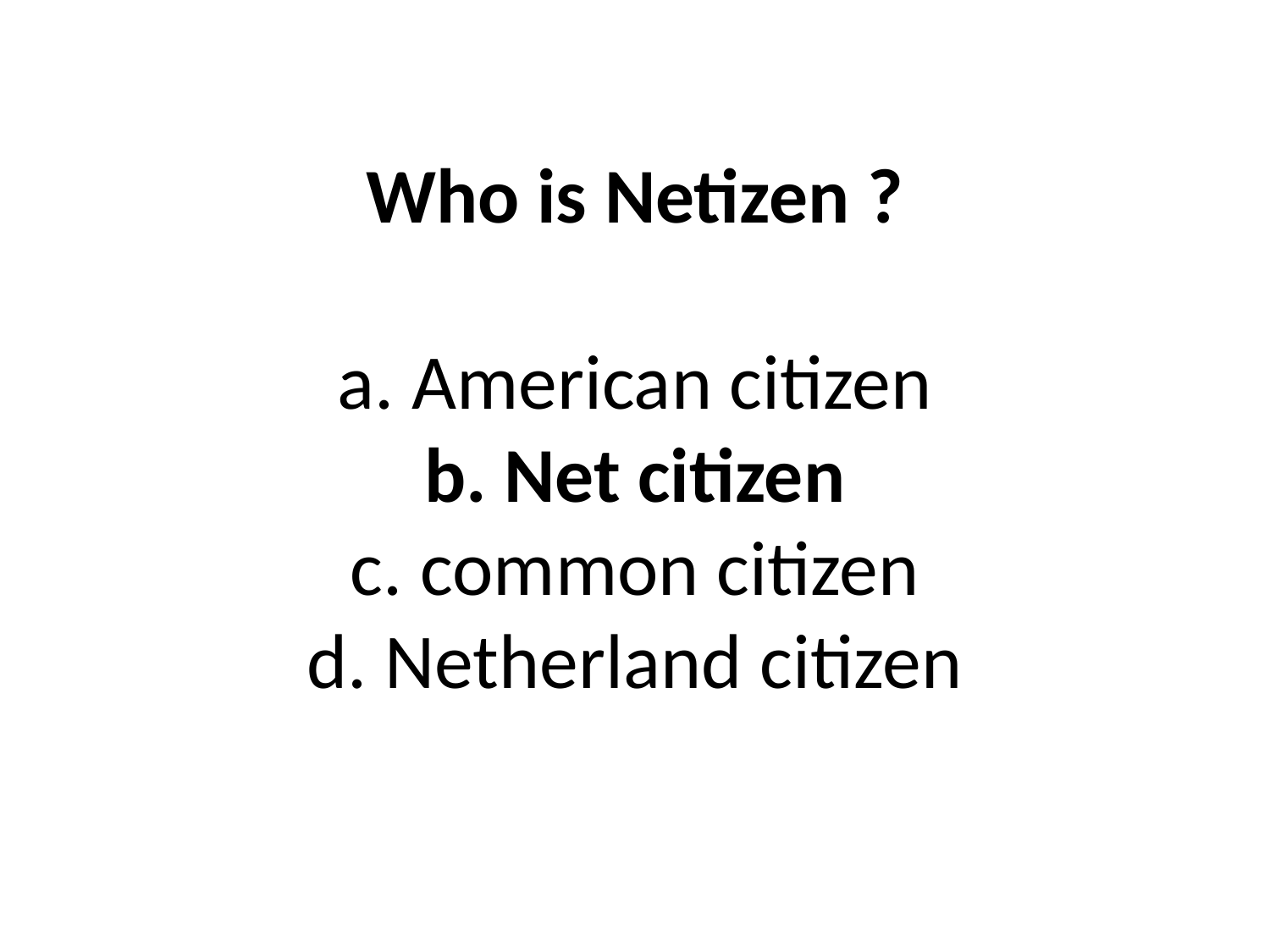

# Who is Netizen ? a. American citizen b. Net citizen c. common citizen d. Netherland citizen